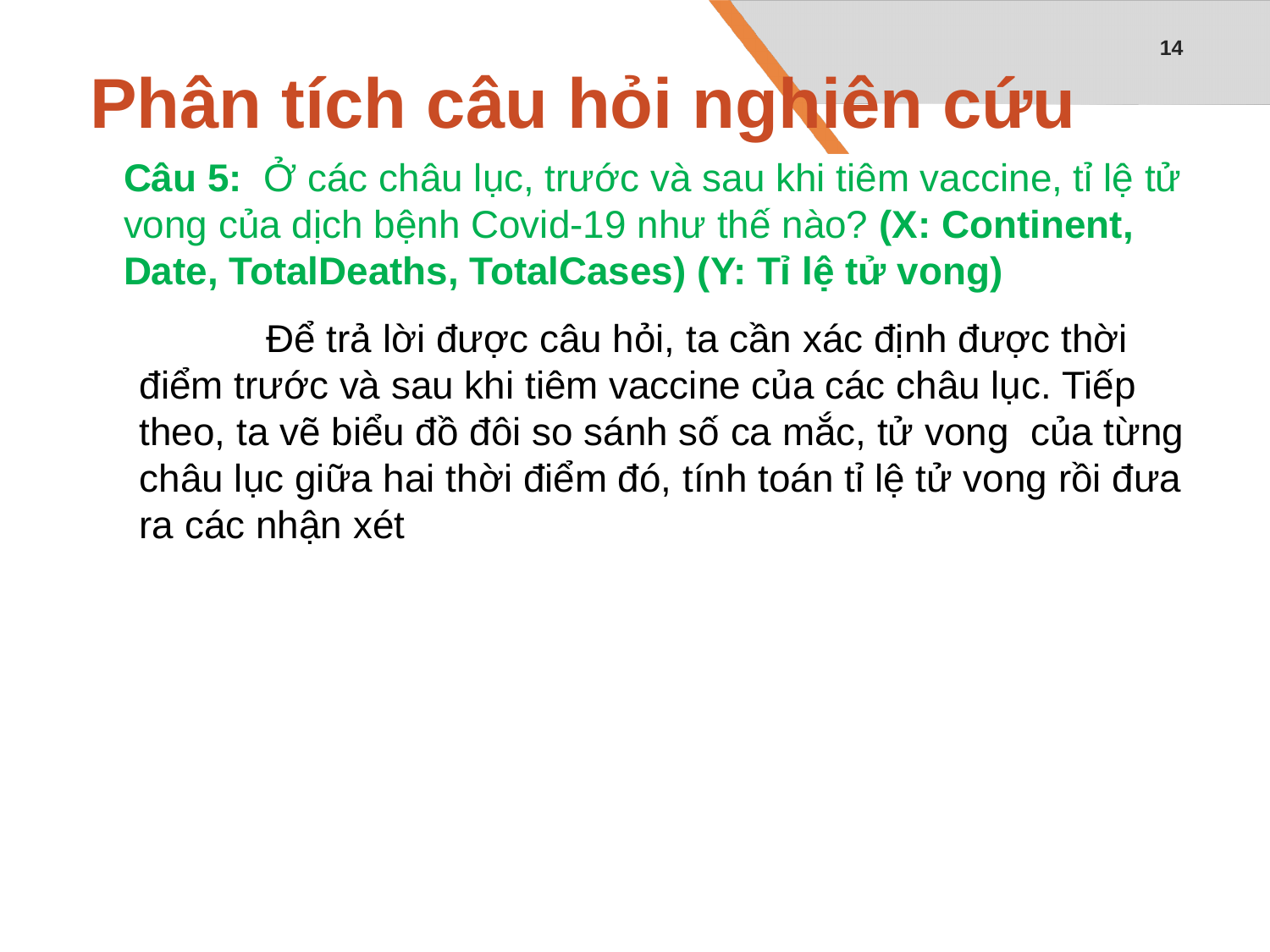

14
# Phân tích câu hỏi nghiên cứu
	Câu 5:  Ở các châu lục, trước và sau khi tiêm vaccine, tỉ lệ tử vong của dịch bệnh Covid-19 như thế nào? (X: Continent, Date, TotalDeaths, TotalCases) (Y: Tỉ lệ tử vong)
	Để trả lời được câu hỏi, ta cần xác định được thời điểm trước và sau khi tiêm vaccine của các châu lục. Tiếp theo, ta vẽ biểu đồ đôi so sánh số ca mắc, tử vong  của từng châu lục giữa hai thời điểm đó, tính toán tỉ lệ tử vong rồi đưa ra các nhận xét